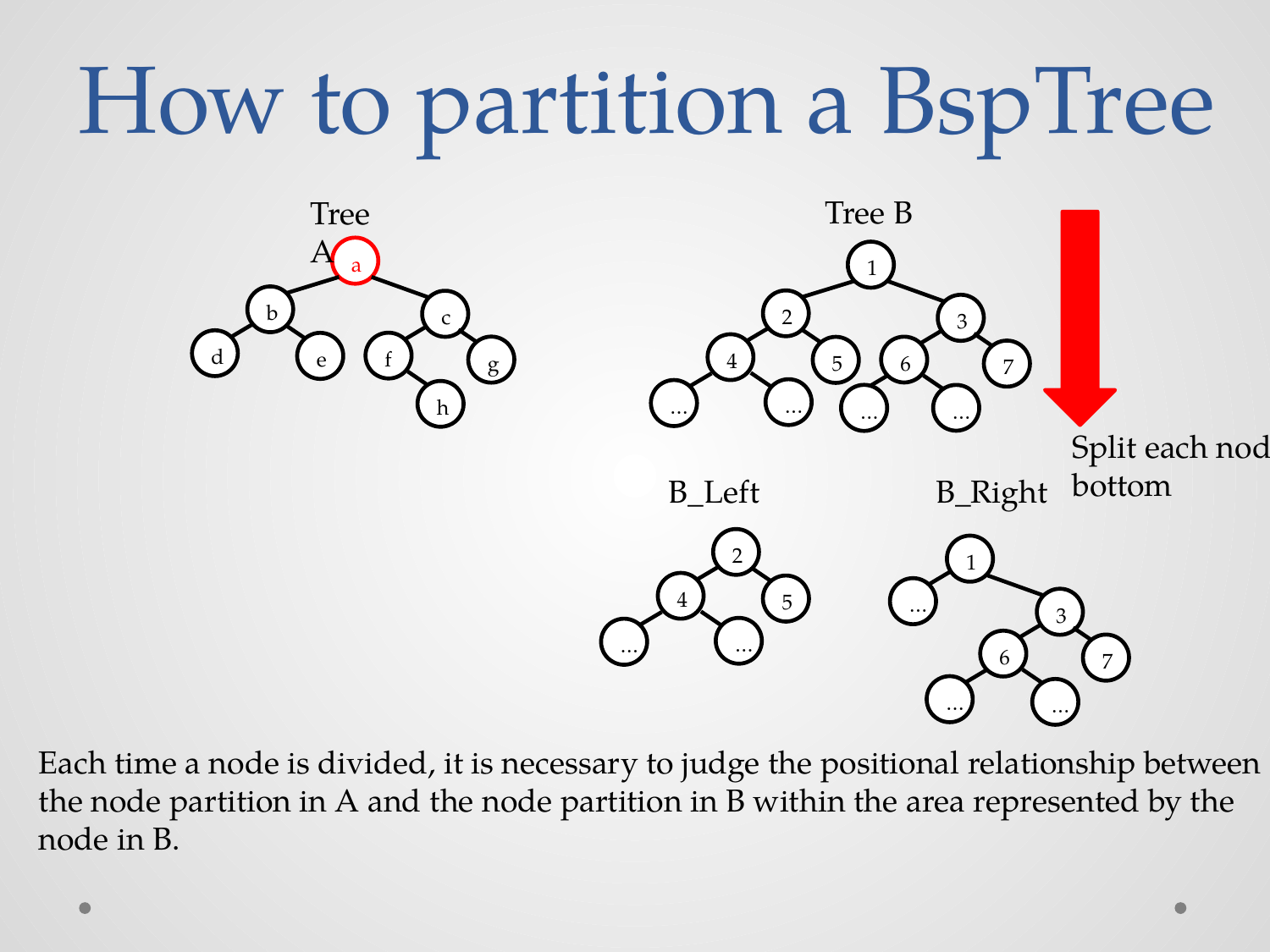

# How to partition a BspTree
Tree B
Tree A

a
1
3
6
7
…
b
2
4
5
…
…
…
c
d
f
e
g
h
Split each node from top to bottom
B_Left
2
4
5
…
…
B_Right
1
3
6
7
…
…
…
Each time a node is divided, it is necessary to judge the positional relationship between the node partition in A and the node partition in B within the area represented by the node in B.